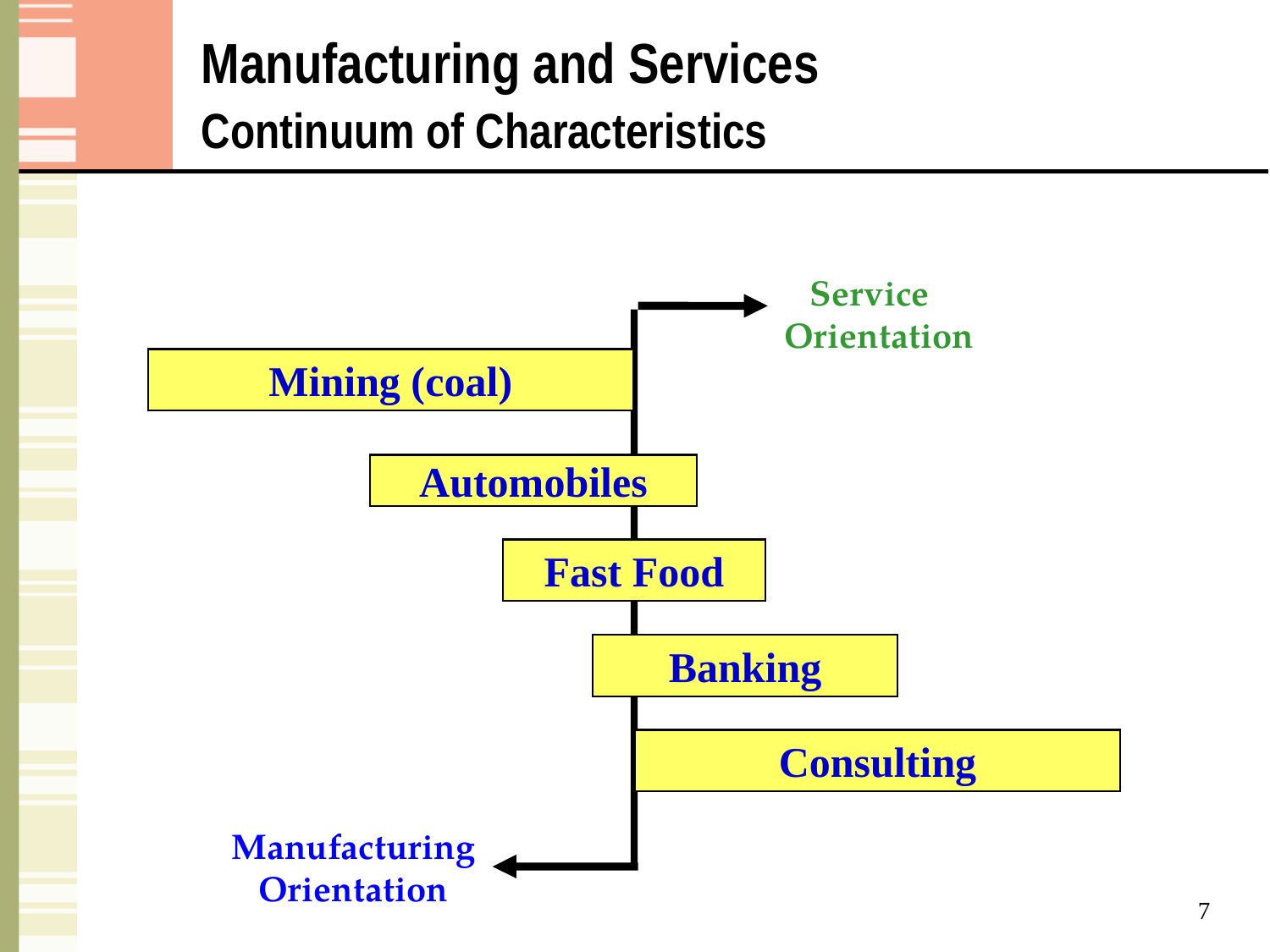

# Manufacturing and Services Continuum of Characteristics
   Service
Orientation

Mining (coal)
Automobiles
Fast Food
Banking
Consulting
Manufacturing
   Orientation

7